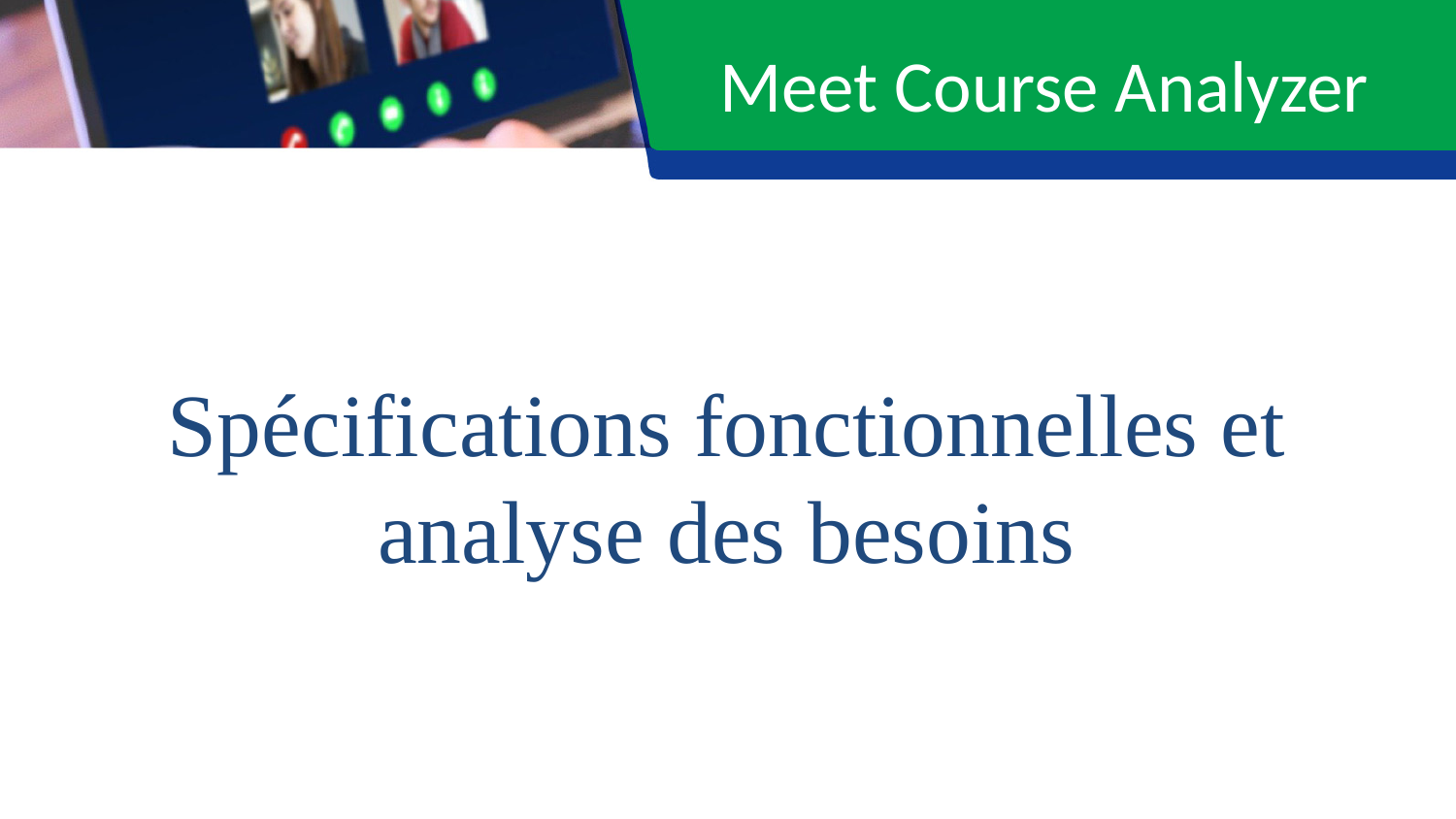

# Meet Course Analyzer
Spécifications fonctionnelles et analyse des besoins